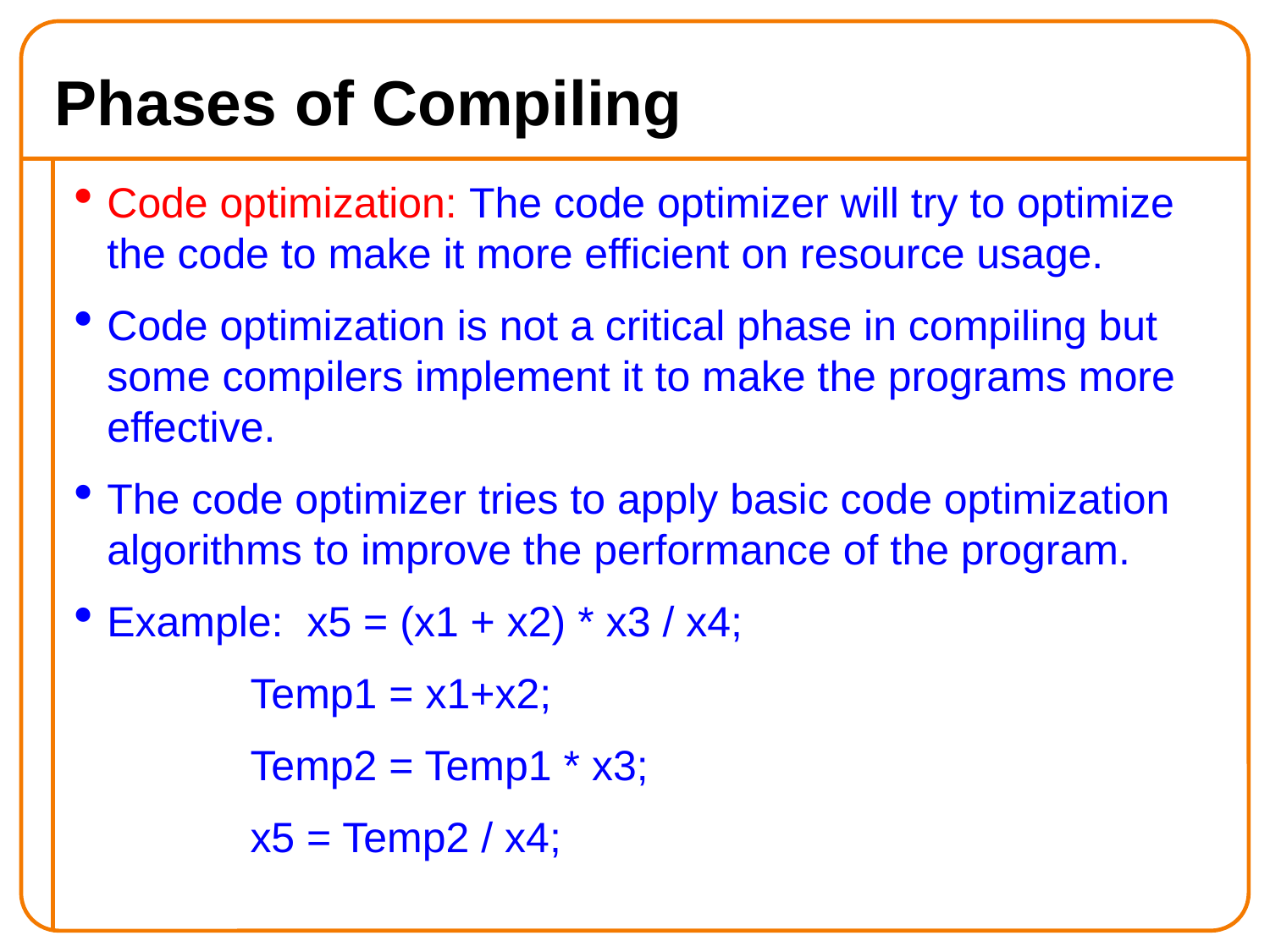

Phases of Compiling
Code optimization: The code optimizer will try to optimize the code to make it more efficient on resource usage.
Code optimization is not a critical phase in compiling but some compilers implement it to make the programs more effective.
The code optimizer tries to apply basic code optimization algorithms to improve the performance of the program.
Example:  x5 = (x1 + x2) * x3 / x4;
	    Temp1 = x1+x2;
     	    Temp2 = Temp1 * x3;
	    x5 = Temp2 / x4;